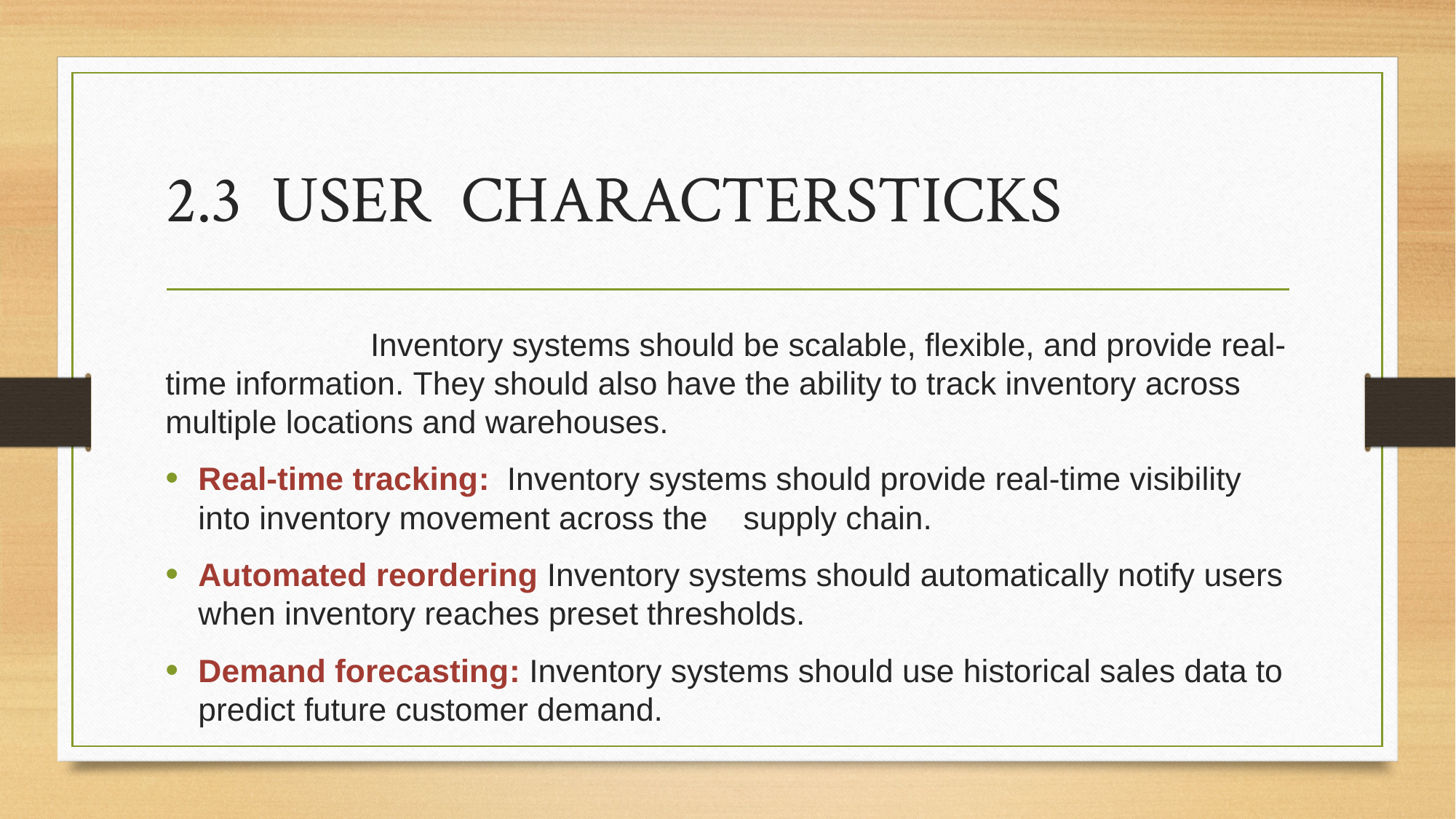

# 2.3  USER  CHARACTERSTICKS
                       Inventory systems should be scalable, flexible, and provide real-time information. They should also have the ability to track inventory across multiple locations and warehouses.
Real-time tracking:  Inventory systems should provide real-time visibility into inventory movement across the    supply chain.
Automated reordering Inventory systems should automatically notify users when inventory reaches preset thresholds.
Demand forecasting: Inventory systems should use historical sales data to predict future customer demand.